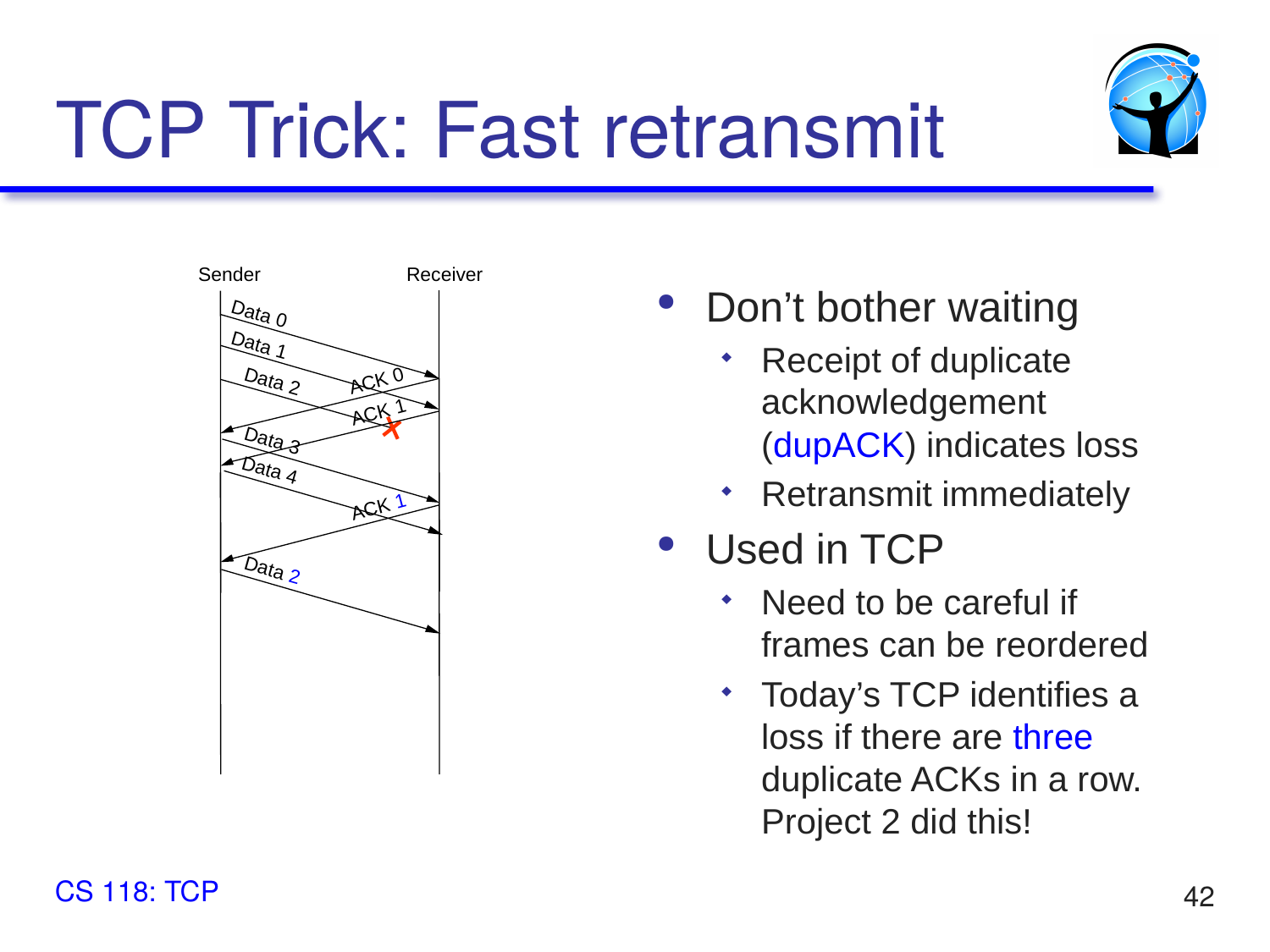

# TCP Trick: Fast retransmit

Don’t bother waiting
Receipt of duplicate acknowledgement (dupACK) indicates loss
Retransmit immediately
Used in TCP
Need to be careful if frames can be reordered
Today’s TCP identifies a loss if there are three duplicate ACKs in a row. Project 2 did this!
Sender
Receiver

Data 0

Data 2

Data 1

ACK 0

               ACK 1

Data 4

Data 3

               ACK 1

Data 2

CS 118: TCP
42